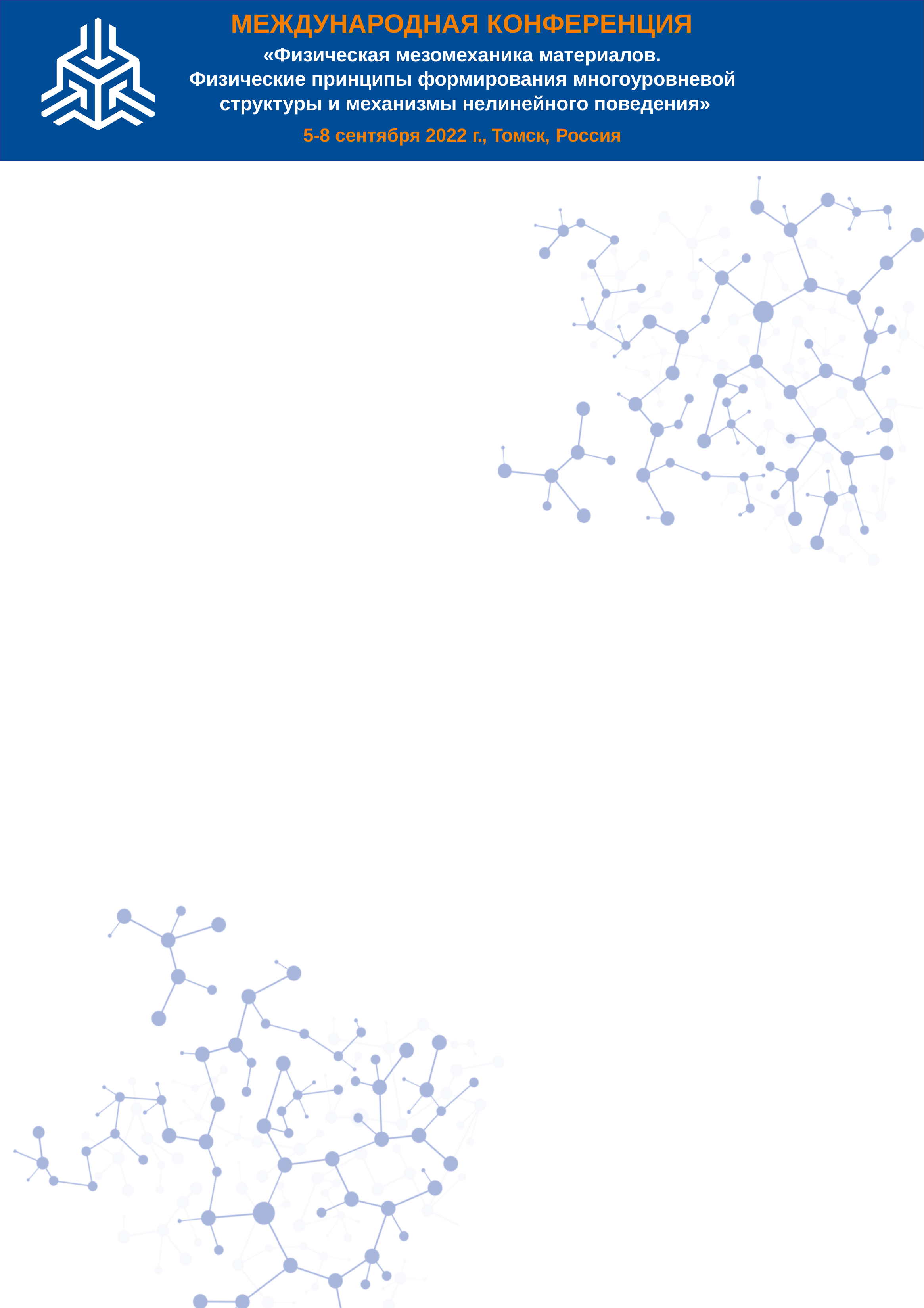

МЕЖДУНАРОДНАЯ КОНФЕРЕНЦИЯ
«Физическая мезомеханика материалов.
Физические принципы формирования многоуровневой  структуры и механизмы нелинейного поведения»
5-8 сентября 2022 г., Томск, Россия